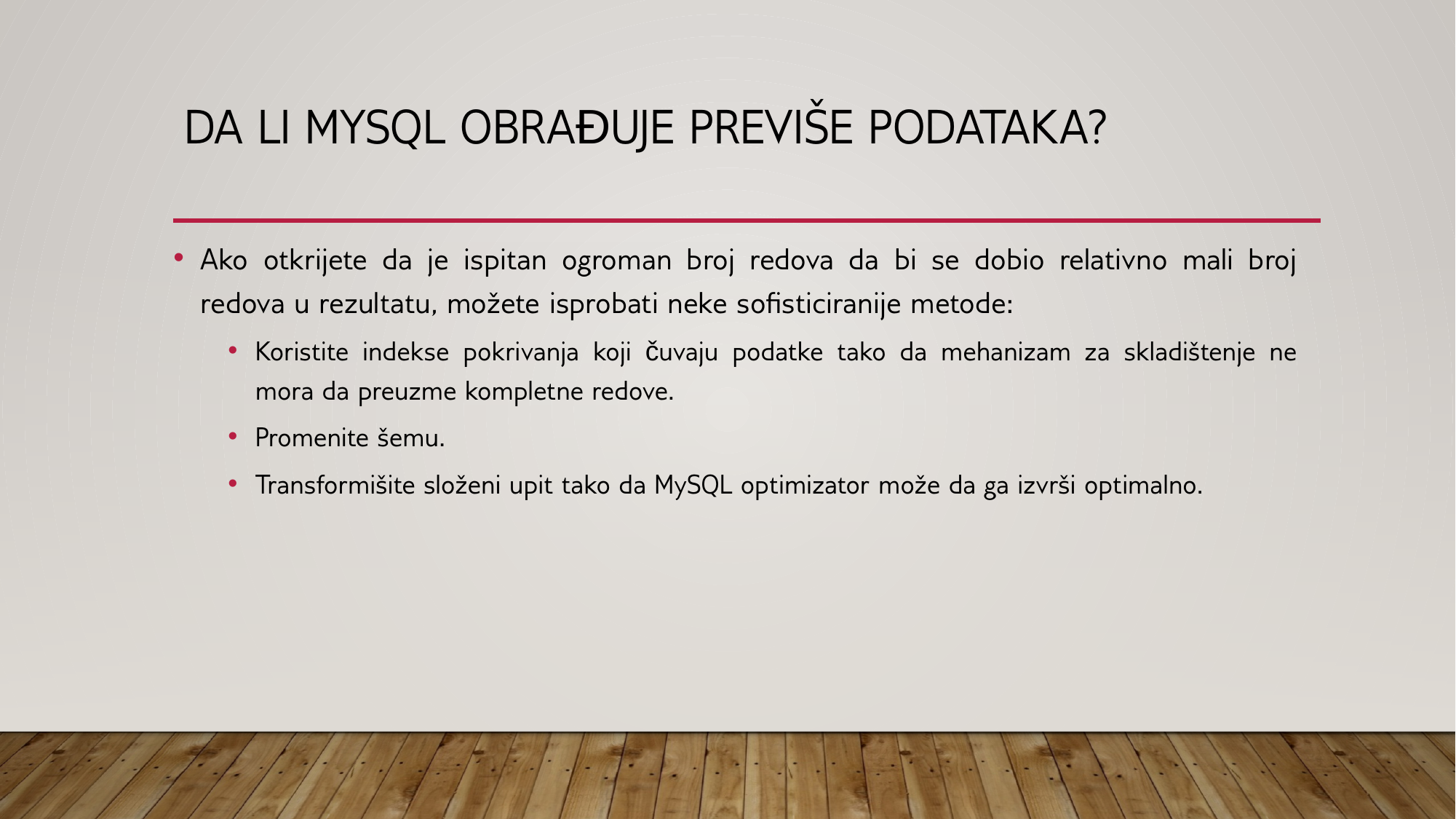

# Da li MySQL obrađuje previše podataka?
Ako otkrijete da je ispitan ogroman broj redova da bi se dobio relativno mali broj redova u rezultatu, možete isprobati neke sofisticiranije metode:
Koristite indekse pokrivanja koji čuvaju podatke tako da mehanizam za skladištenje ne mora da preuzme kompletne redove.
Promenite šemu.
Transformišite složeni upit tako da MySQL optimizator može da ga izvrši optimalno.